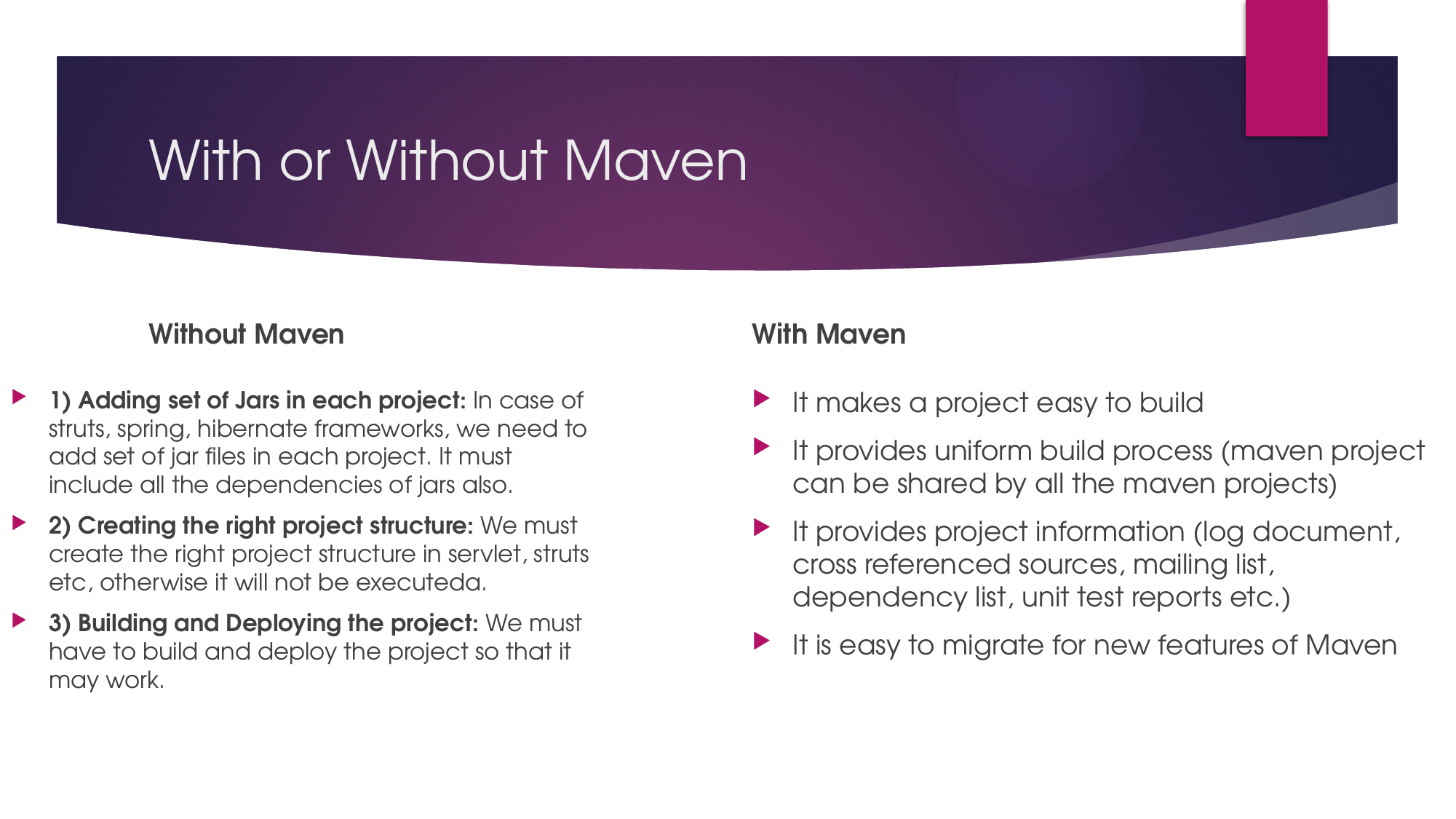

# With or Without Maven
Without Maven
With Maven
1) Adding set of Jars in each project: In case of struts, spring, hibernate frameworks, we need to add set of jar files in each project. It must include all the dependencies of jars also.
2) Creating the right project structure: We must create the right project structure in servlet, struts etc, otherwise it will not be executeda.
3) Building and Deploying the project: We must have to build and deploy the project so that it may work.

It makes a project easy to build
It provides uniform build process (maven project can be shared by all the maven projects)
It provides project information (log document, cross referenced sources, mailing list, dependency list, unit test reports etc.)
It is easy to migrate for new features of Maven